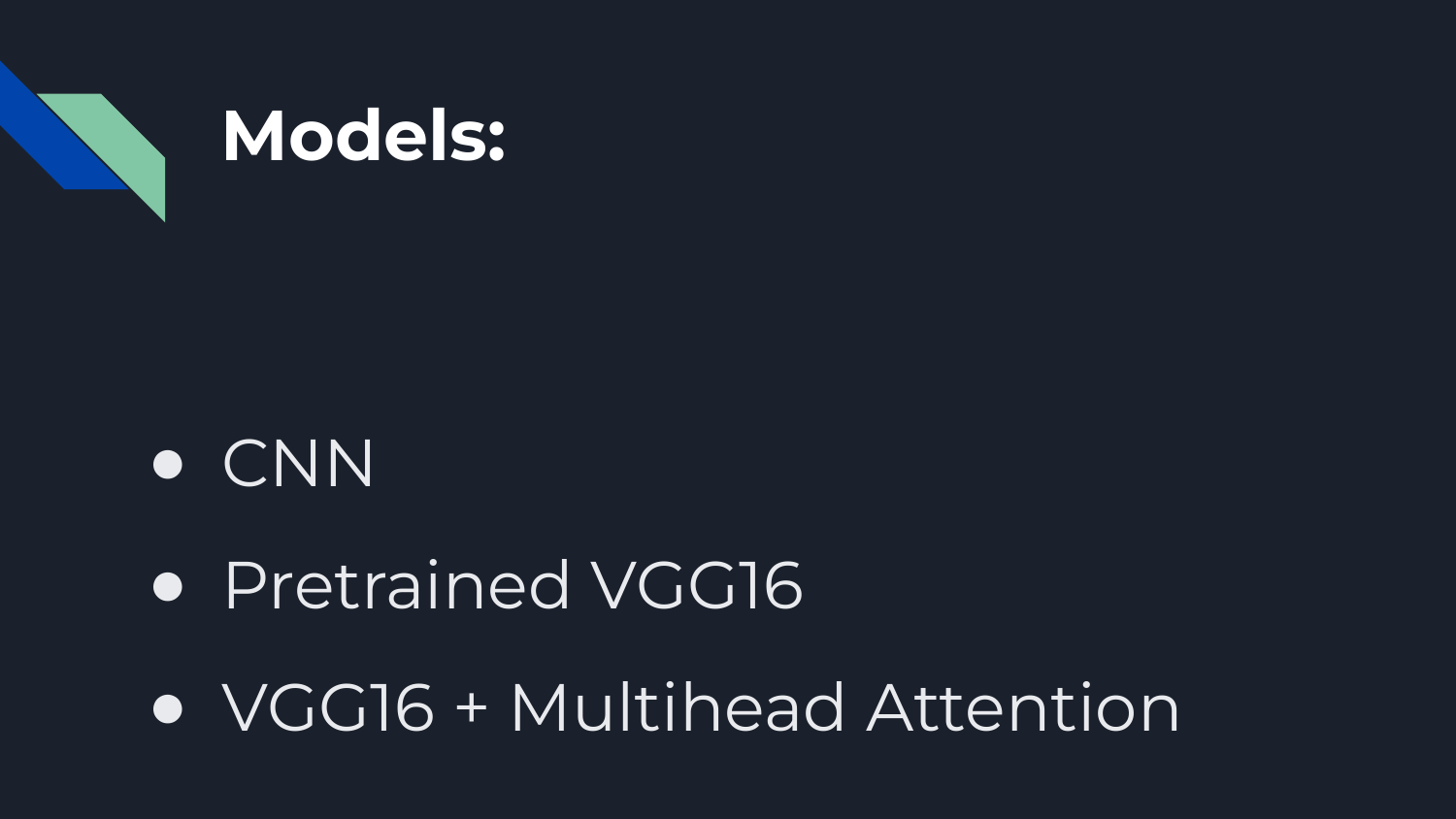

# Models:
CNN
Pretrained VGG16
VGG16 + Multihead Attention